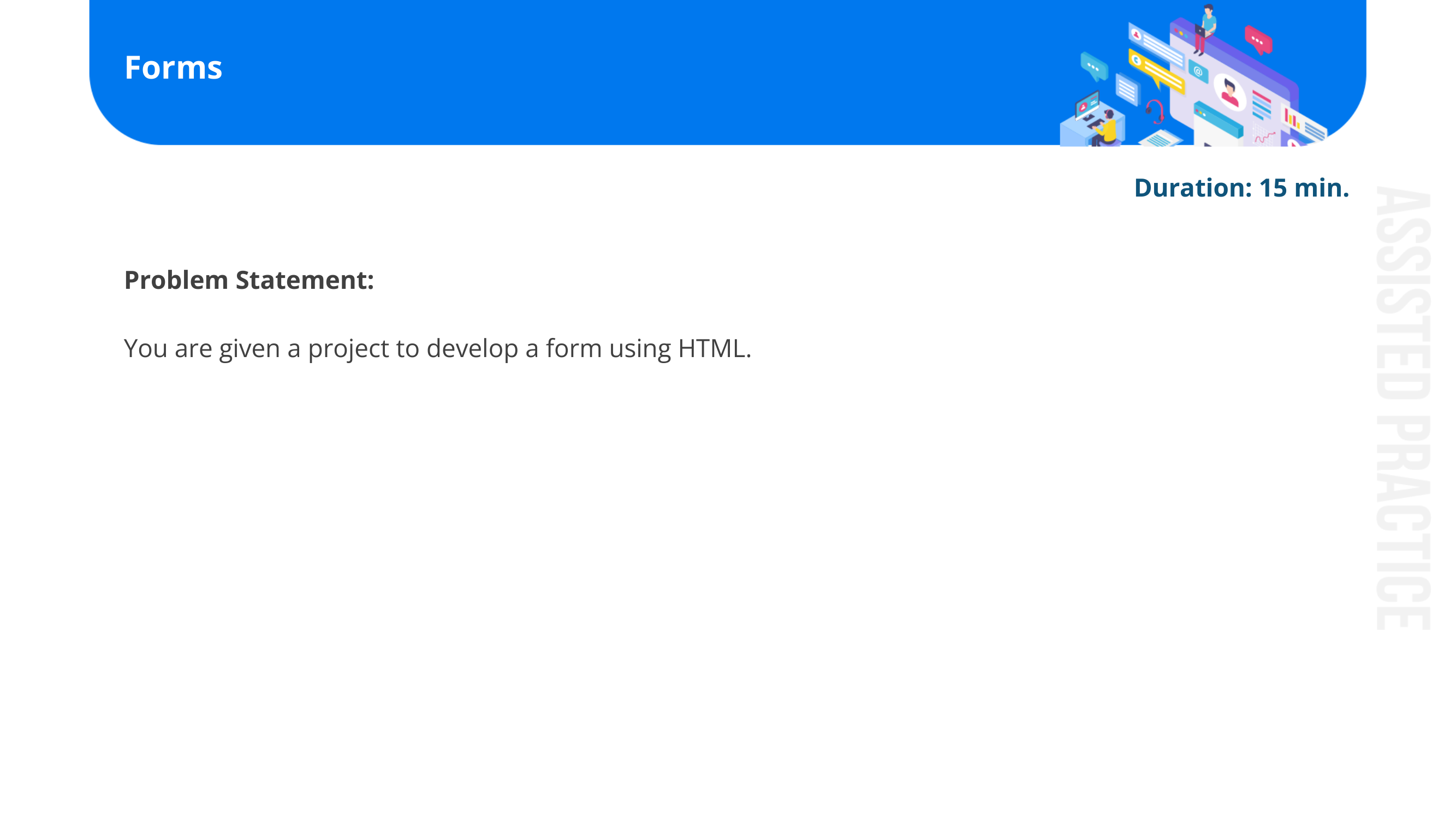

# Forms
Duration: 15 min.
Problem Statement:

You are given a project to develop a form using HTML.